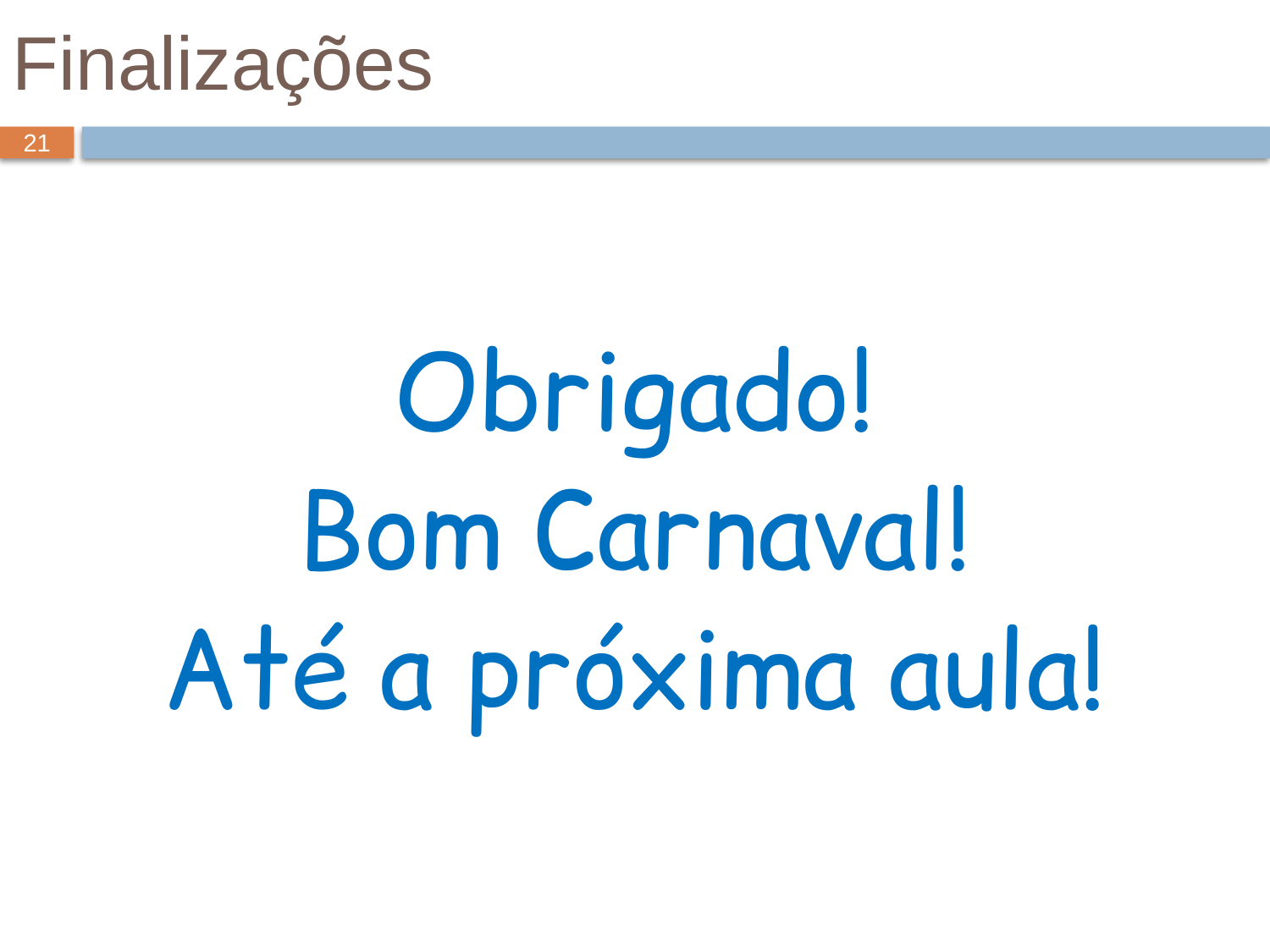

# Finalizações
21
Obrigado!
Bom Carnaval!
Até a próxima aula!